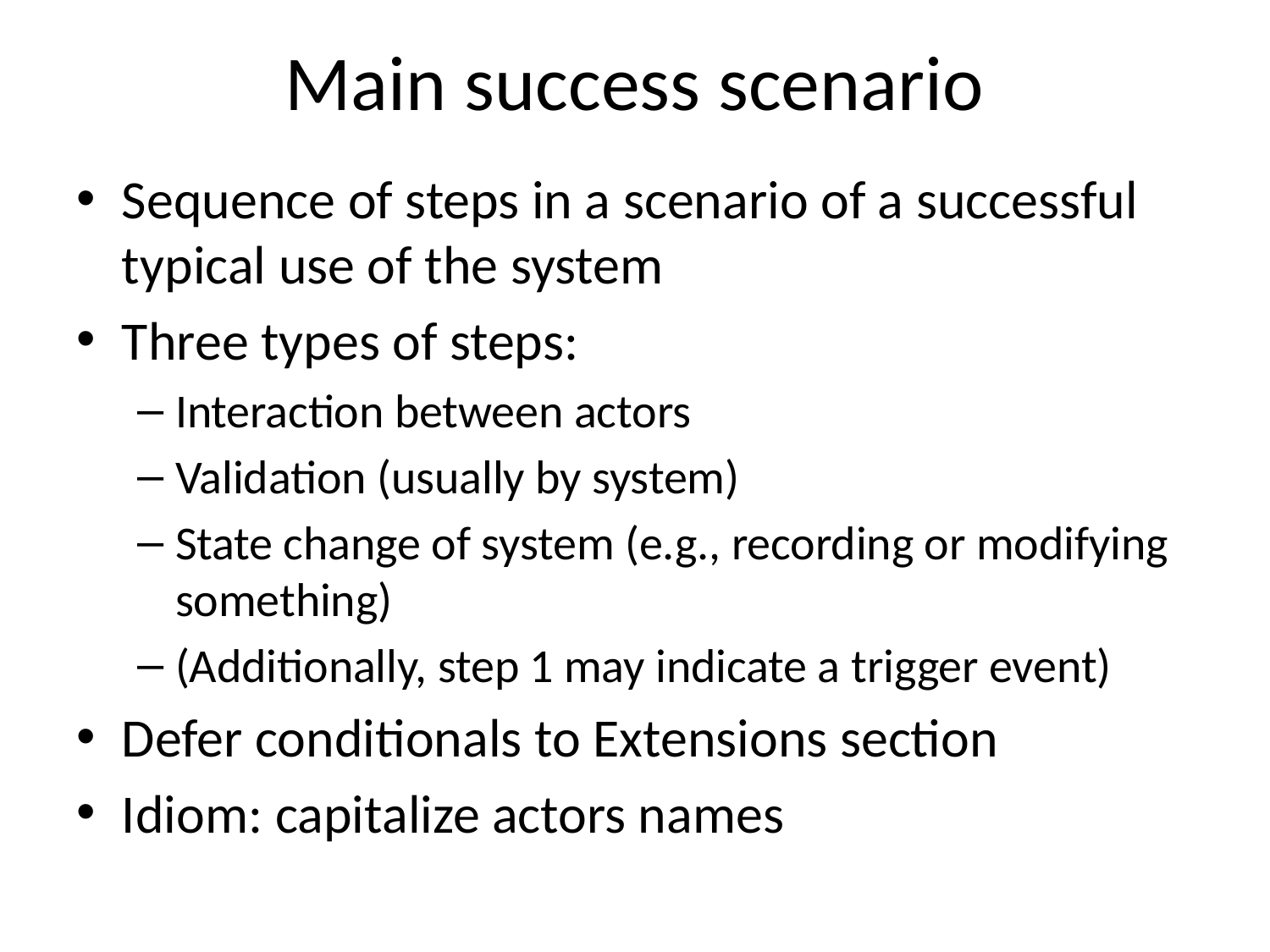

# Main success scenario
Sequence of steps in a scenario of a successful typical use of the system
Three types of steps:
Interaction between actors
Validation (usually by system)
State change of system (e.g., recording or modifying something)
(Additionally, step 1 may indicate a trigger event)
Defer conditionals to Extensions section
Idiom: capitalize actors names